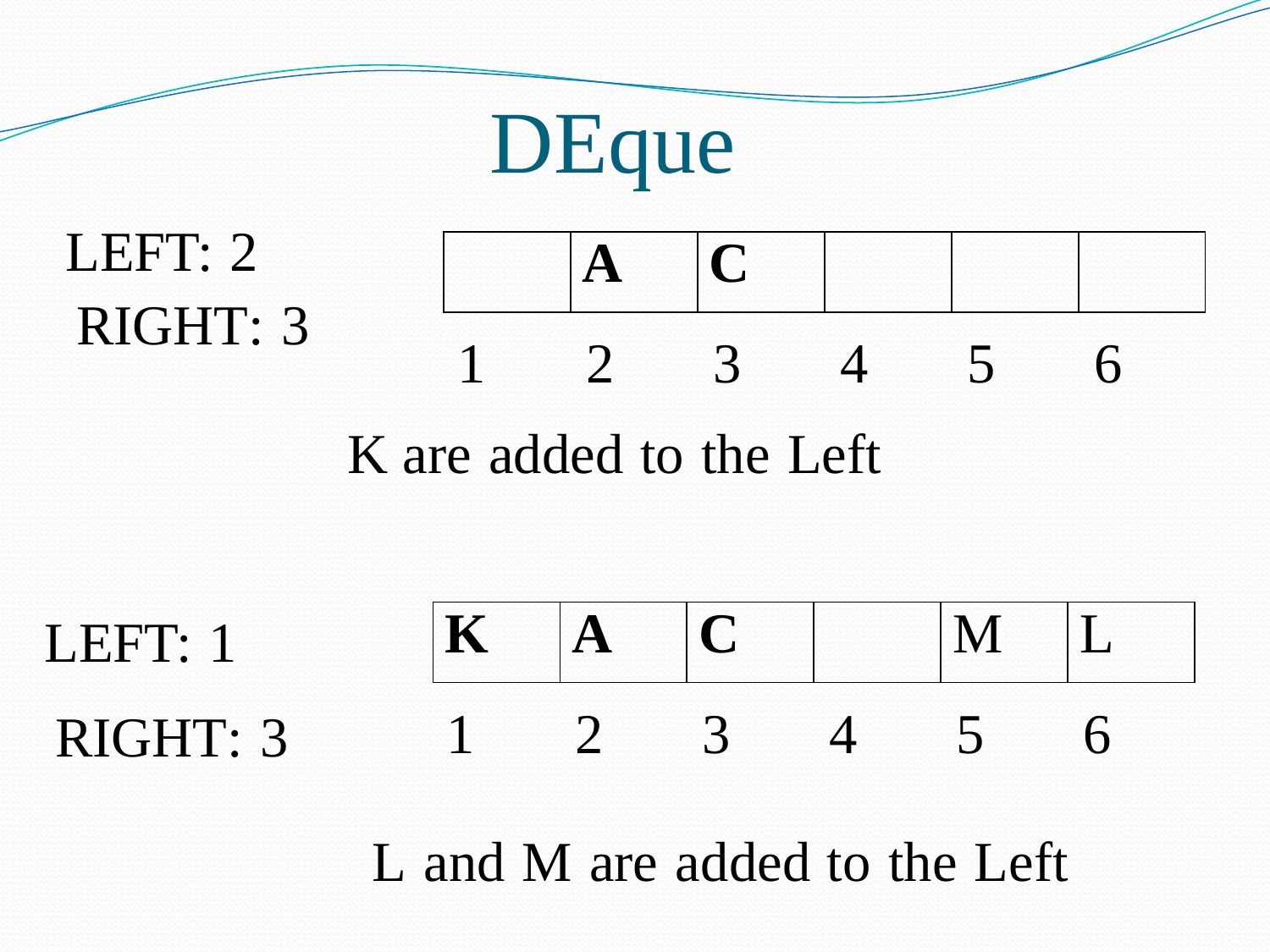

# DEque
LEFT: 2
RIGHT: 3
|  | A | C |  |  |  |
| --- | --- | --- | --- | --- | --- |
1	2	3	4	5	6
K are added to the Left
| K | A | C |  | M | L |
| --- | --- | --- | --- | --- | --- |
LEFT: 1
RIGHT: 3
1	2	3	4	5	6
L and M are added to the Left